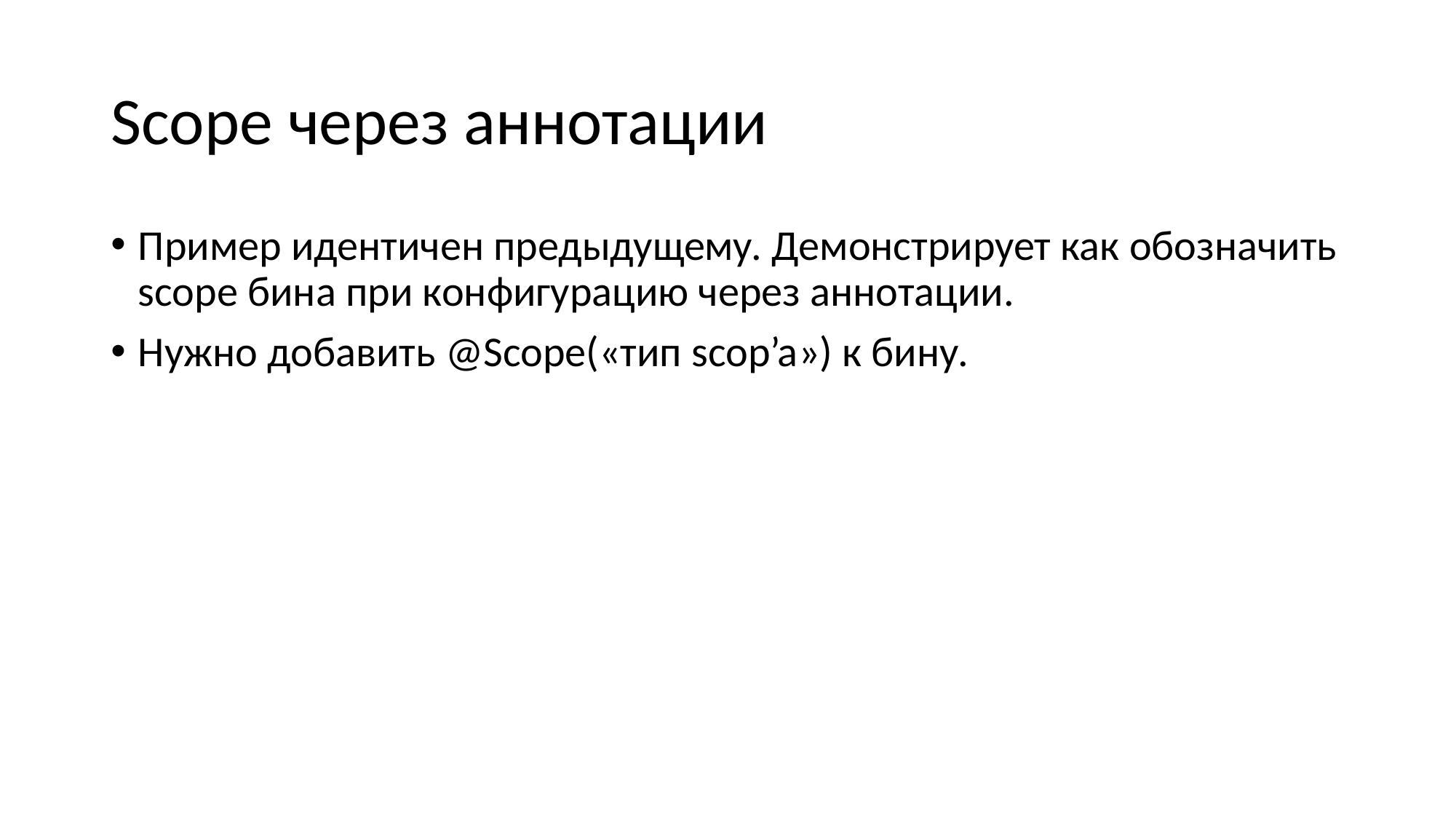

# Scope через аннотации
Пример идентичен предыдущему. Демонстрирует как обозначить scope бина при конфигурацию через аннотации.
Нужно добавить @Scope(«тип scop’a») к бину.